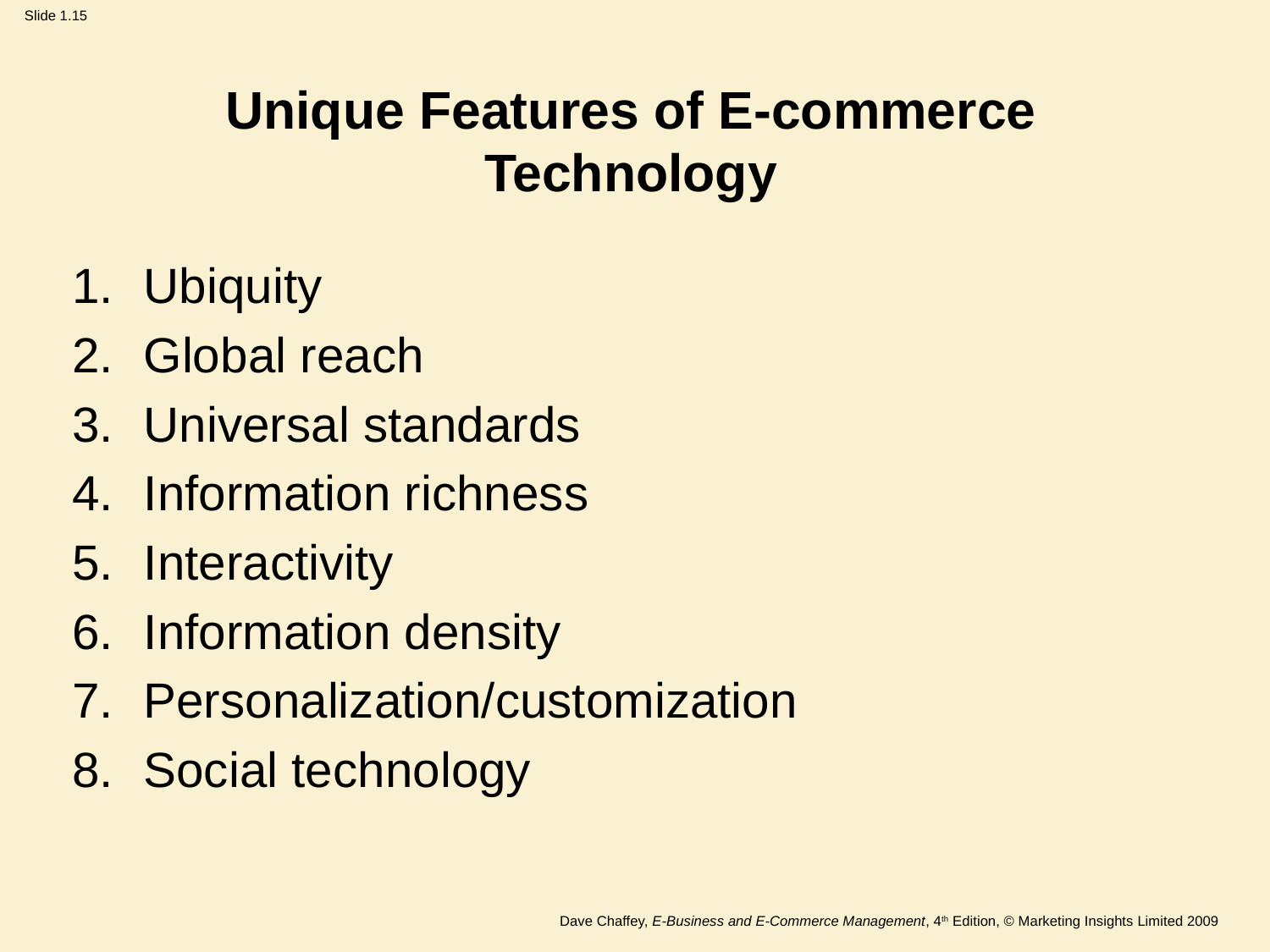

# Unique Features of E-commerce Technology
Ubiquity
Global reach
Universal standards
Information richness
Interactivity
Information density
Personalization/customization
Social technology